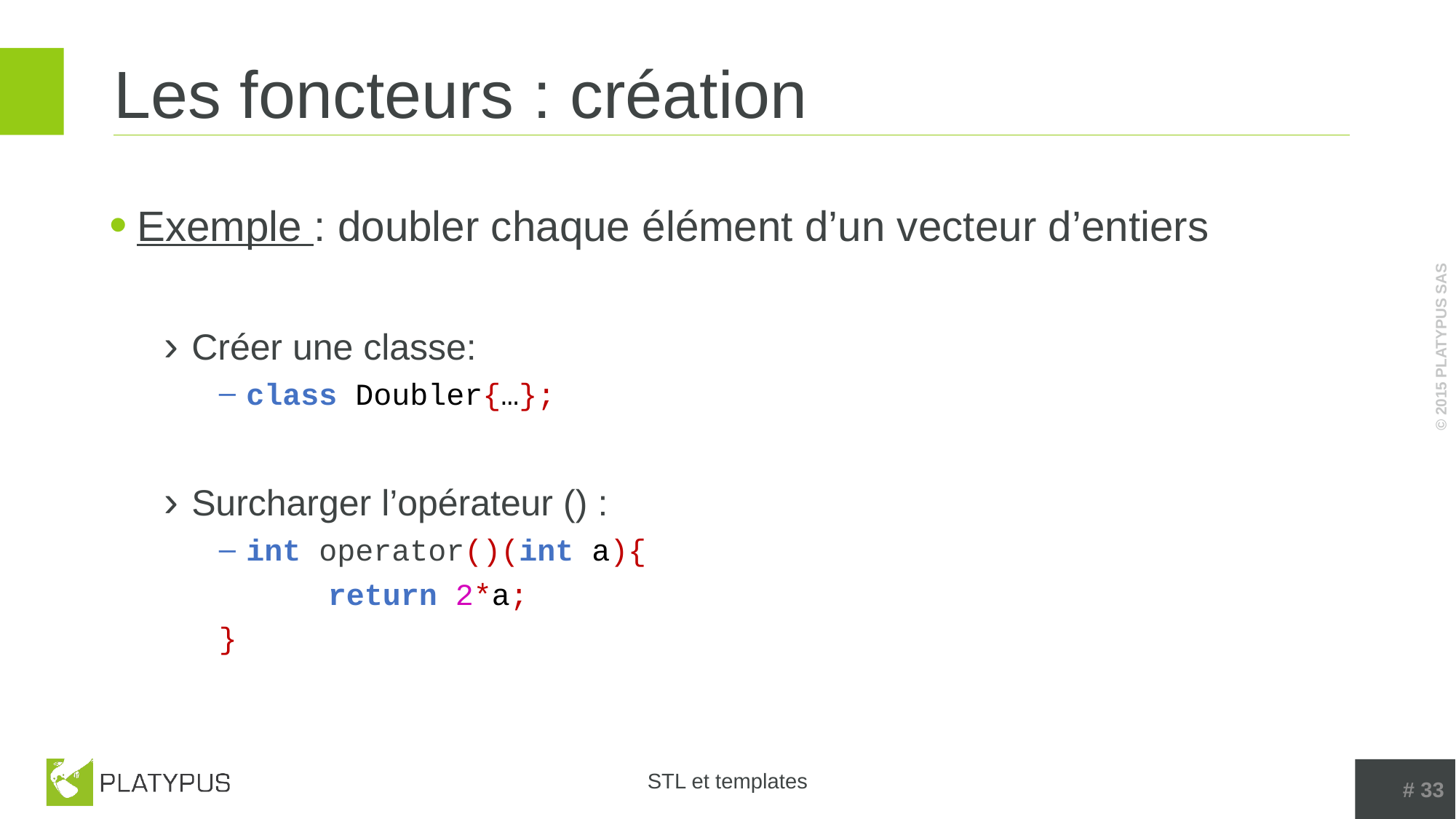

# Les foncteurs : création
Exemple : doubler chaque élément d’un vecteur d’entiers

Créer une classe:
class Doubler{…};

Surcharger l’opérateur () :
int operator()(int a){
	return 2*a;
}

# 33
STL et templates